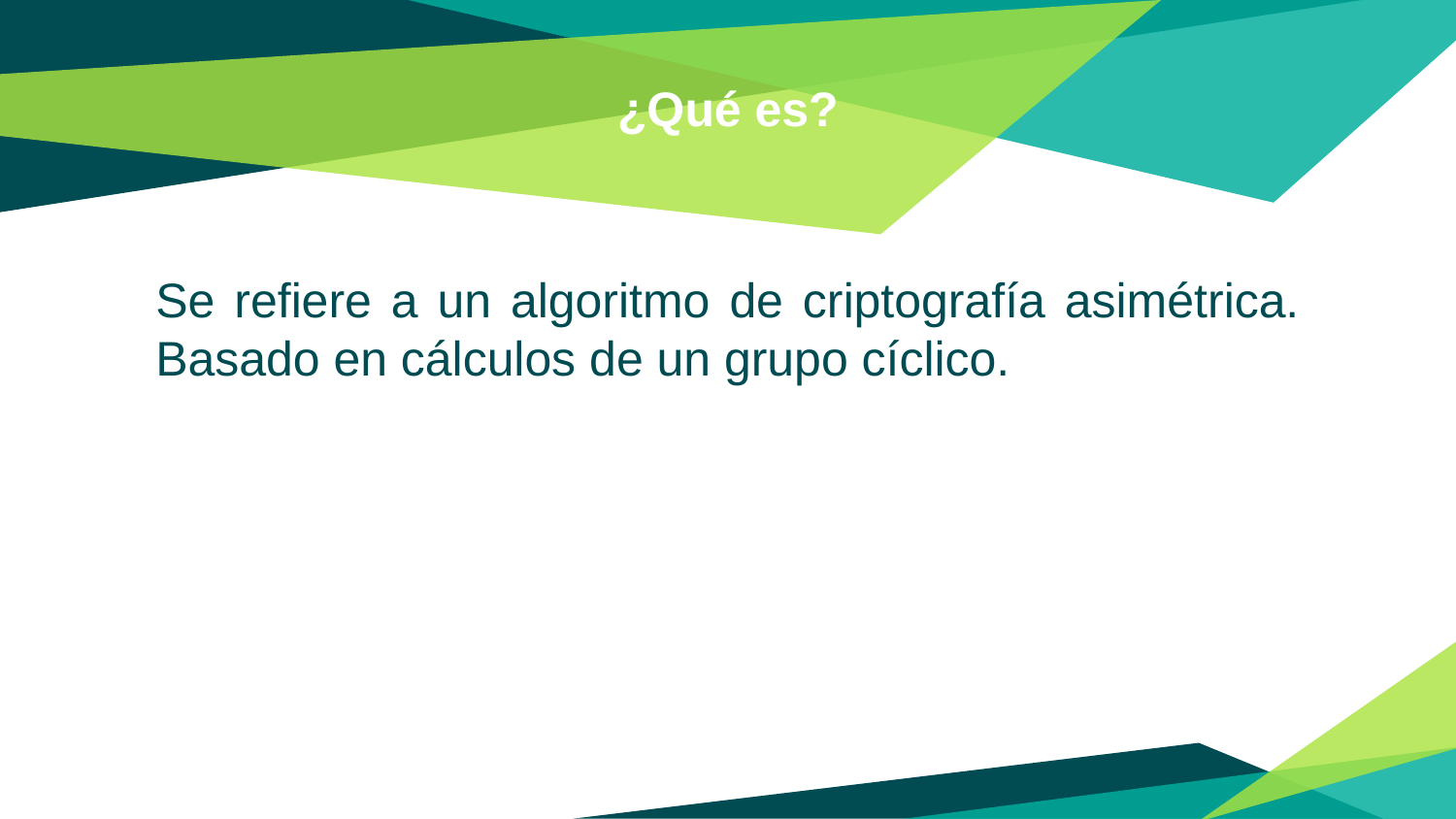

# ¿Qué es?
Se refiere a un algoritmo de criptografía asimétrica. Basado en cálculos de un grupo cíclico.